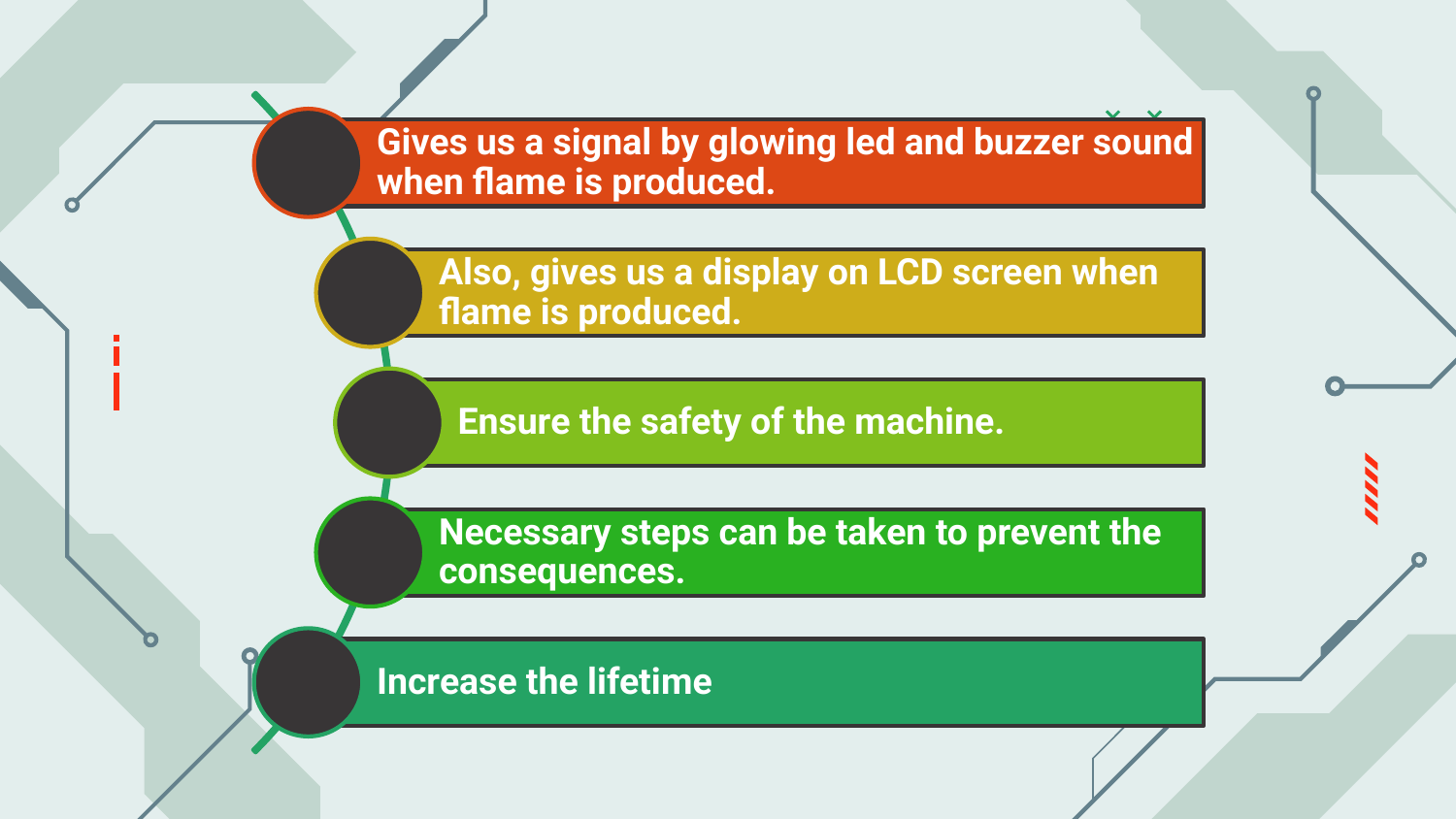

Gives us a signal by glowing led and buzzer sound when flame is produced.
Also, gives us a display on LCD screen when flame is produced.
Ensure the safety of the machine.
Necessary steps can be taken to prevent the consequences.
Increase the lifetime